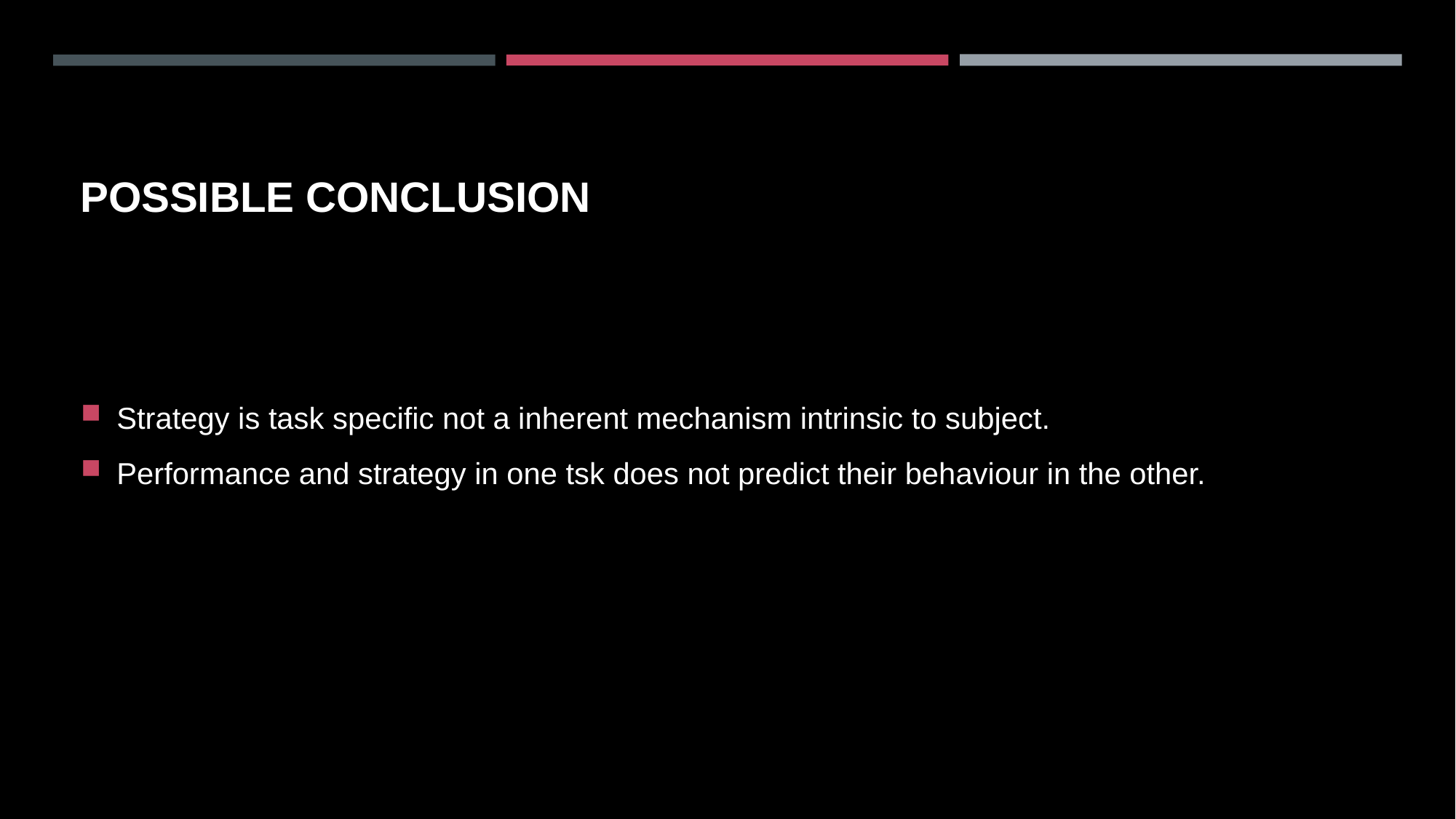

# Possible Conclusion
Strategy is task specific not a inherent mechanism intrinsic to subject.
Performance and strategy in one tsk does not predict their behaviour in the other.